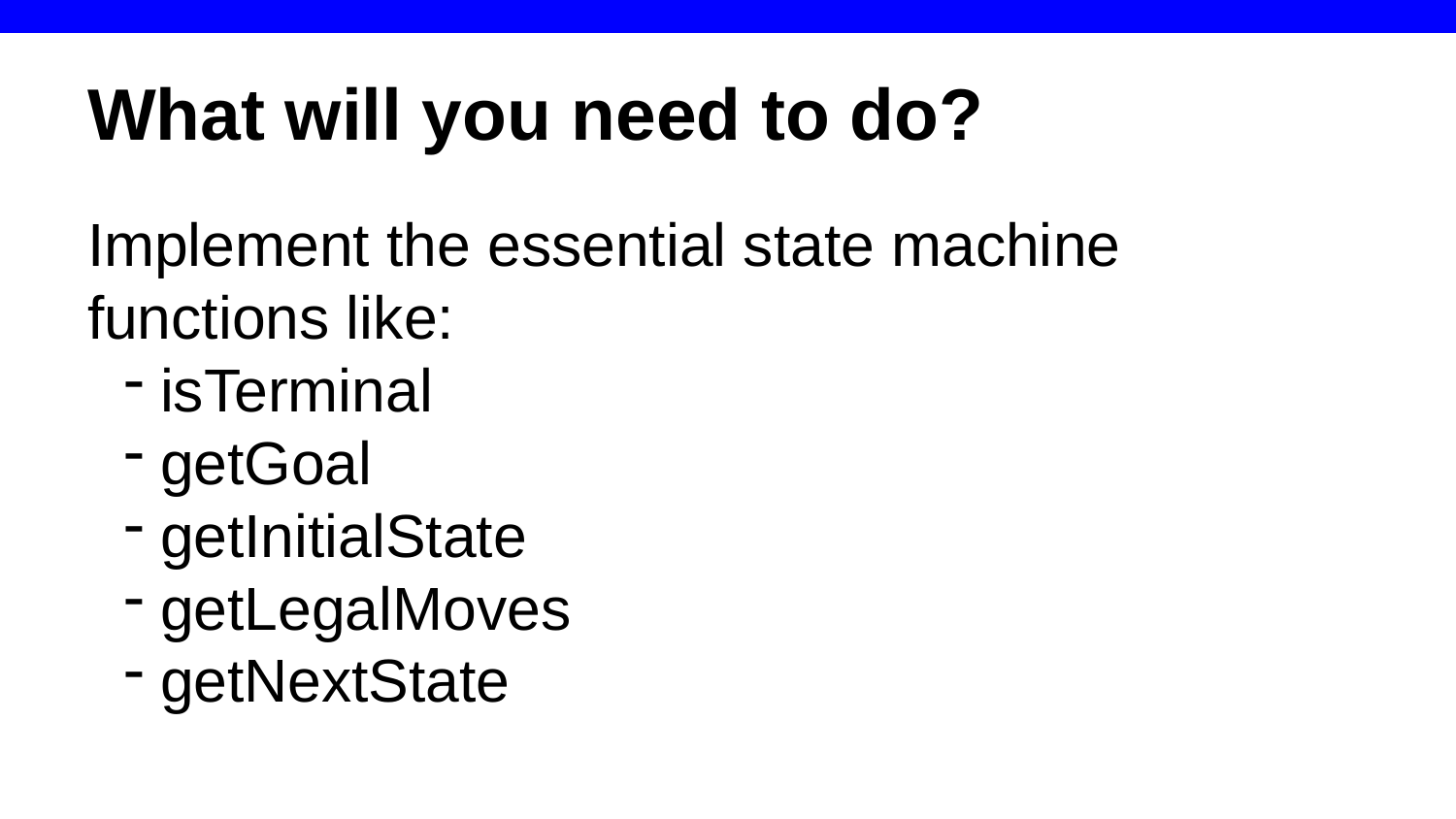

# What will you need to do?
Implement the essential state machine functions like:
isTerminal
getGoal
getInitialState
getLegalMoves
getNextState